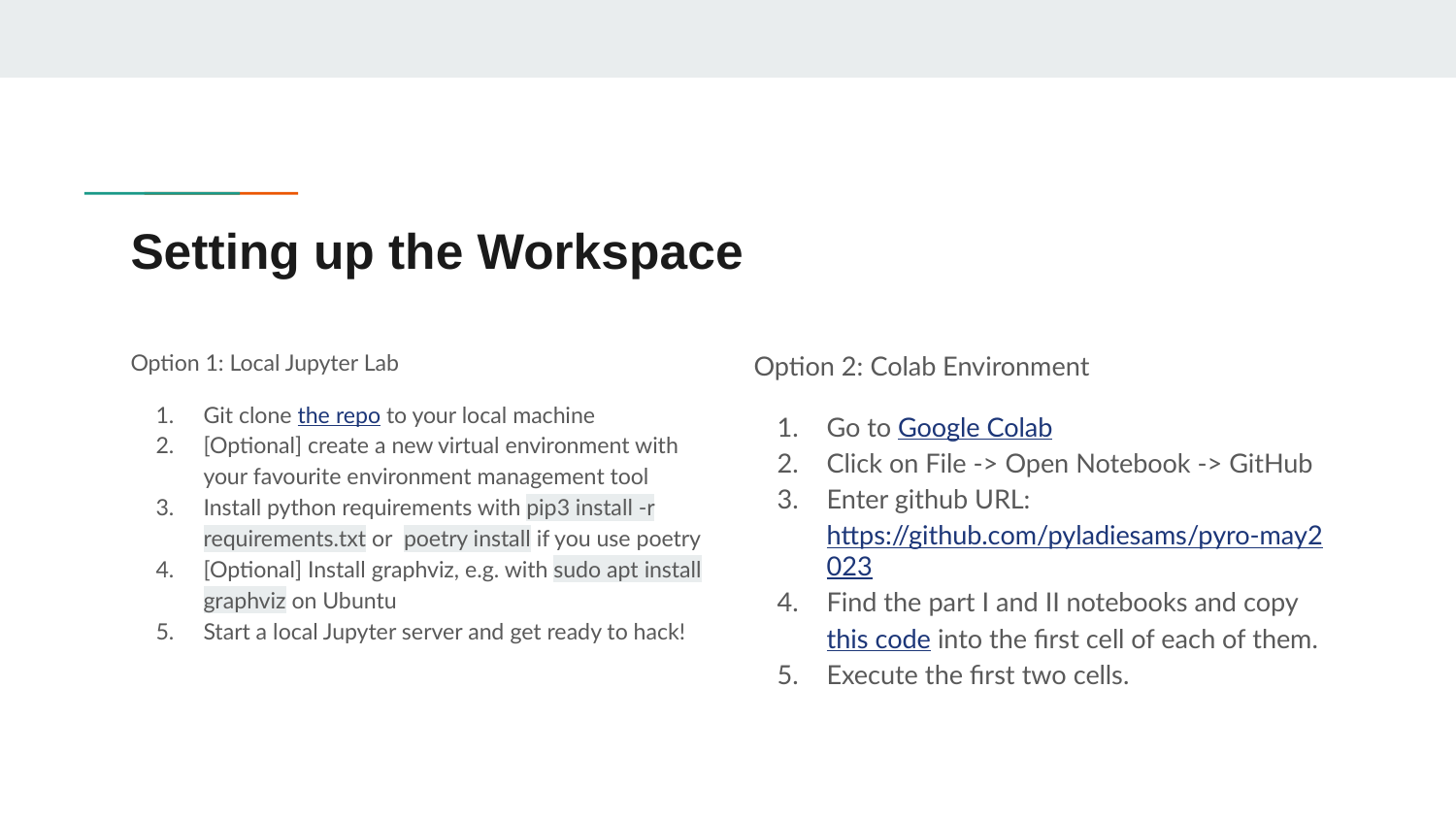

# Setting up the Workspace
Option 1: Local Jupyter Lab
Git clone the repo to your local machine
[Optional] create a new virtual environment with your favourite environment management tool
Install python requirements with pip3 install -r requirements.txt or  poetry install if you use poetry
[Optional] Install graphviz, e.g. with sudo apt install graphviz on Ubuntu
Start a local Jupyter server and get ready to hack!
Option 2: Colab Environment
Go to Google Colab
Click on File -> Open Notebook -> GitHub
Enter github URL: https://github.com/pyladiesams/pyro-may2023
Find the part I and II notebooks and copy this code into the first cell of each of them.
Execute the first two cells.